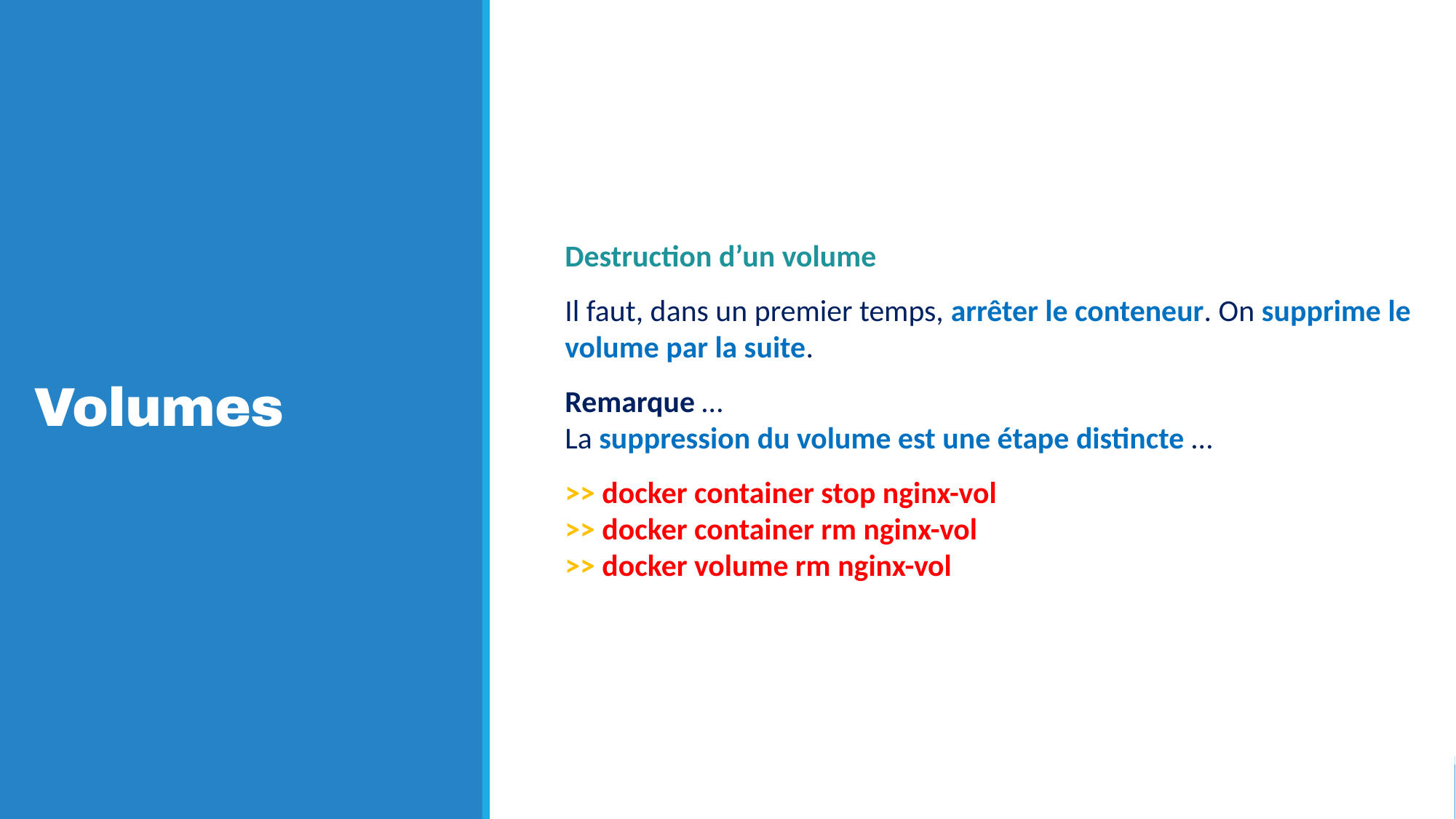

# Volumes
Destruction d’un volume
Il faut, dans un premier temps, arrêter le conteneur. On supprime le volume par la suite.
Remarque …
La suppression du volume est une étape distincte …
>> docker container stop nginx-vol
>> docker container rm nginx-vol
>> docker volume rm nginx-vol